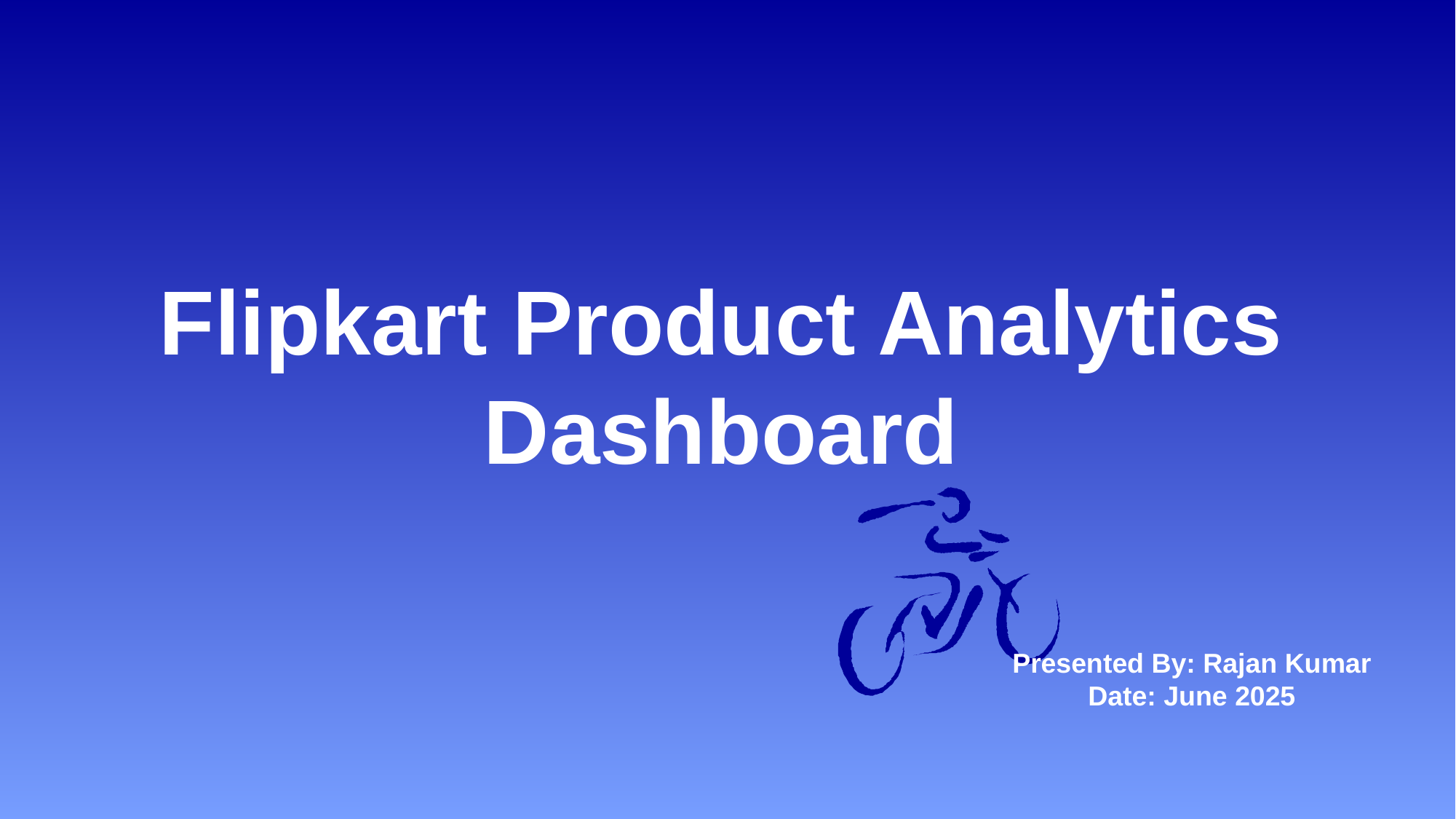

# Flipkart Product Analytics Dashboard

Presented By: Rajan Kumar
Date: June 2025